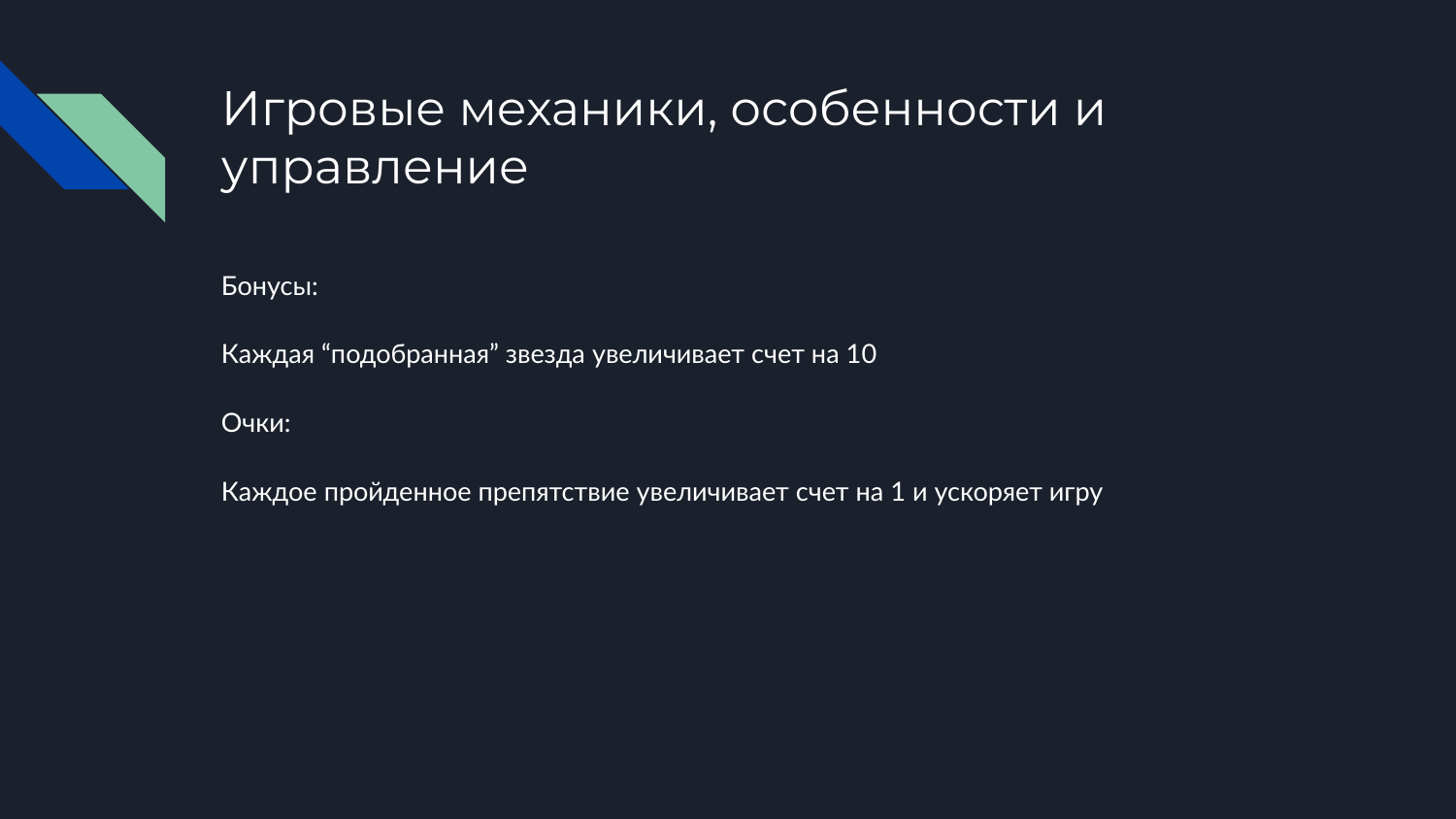

# Игровые механики, особенности и управление
Бонусы:
Каждая “подобранная” звезда увеличивает счет на 10
Очки:
Каждое пройденное препятствие увеличивает счет на 1 и ускоряет игру